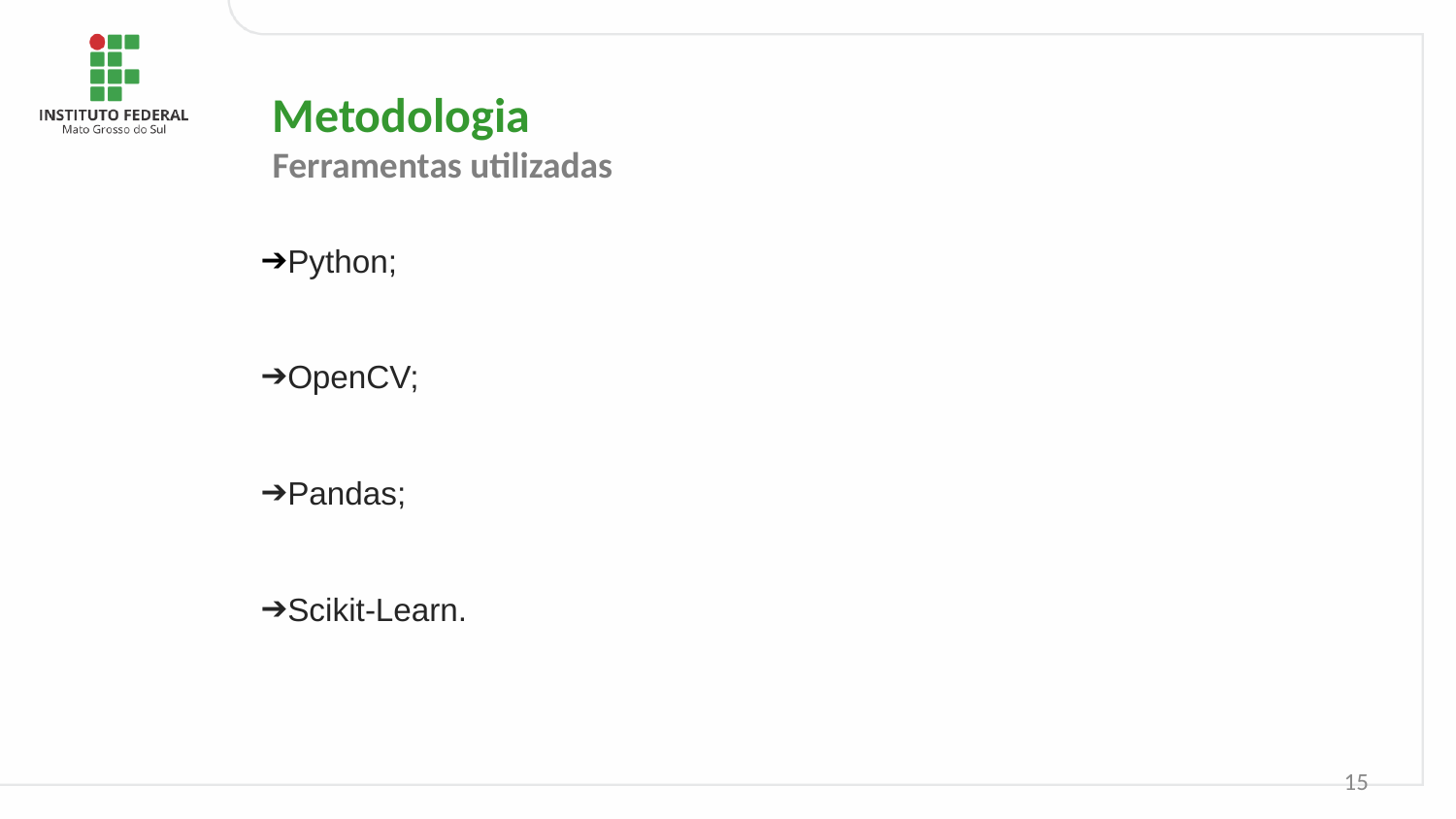

Metodologia
Ferramentas utilizadas
Python;

OpenCV;

Pandas;

Scikit-Learn.
15